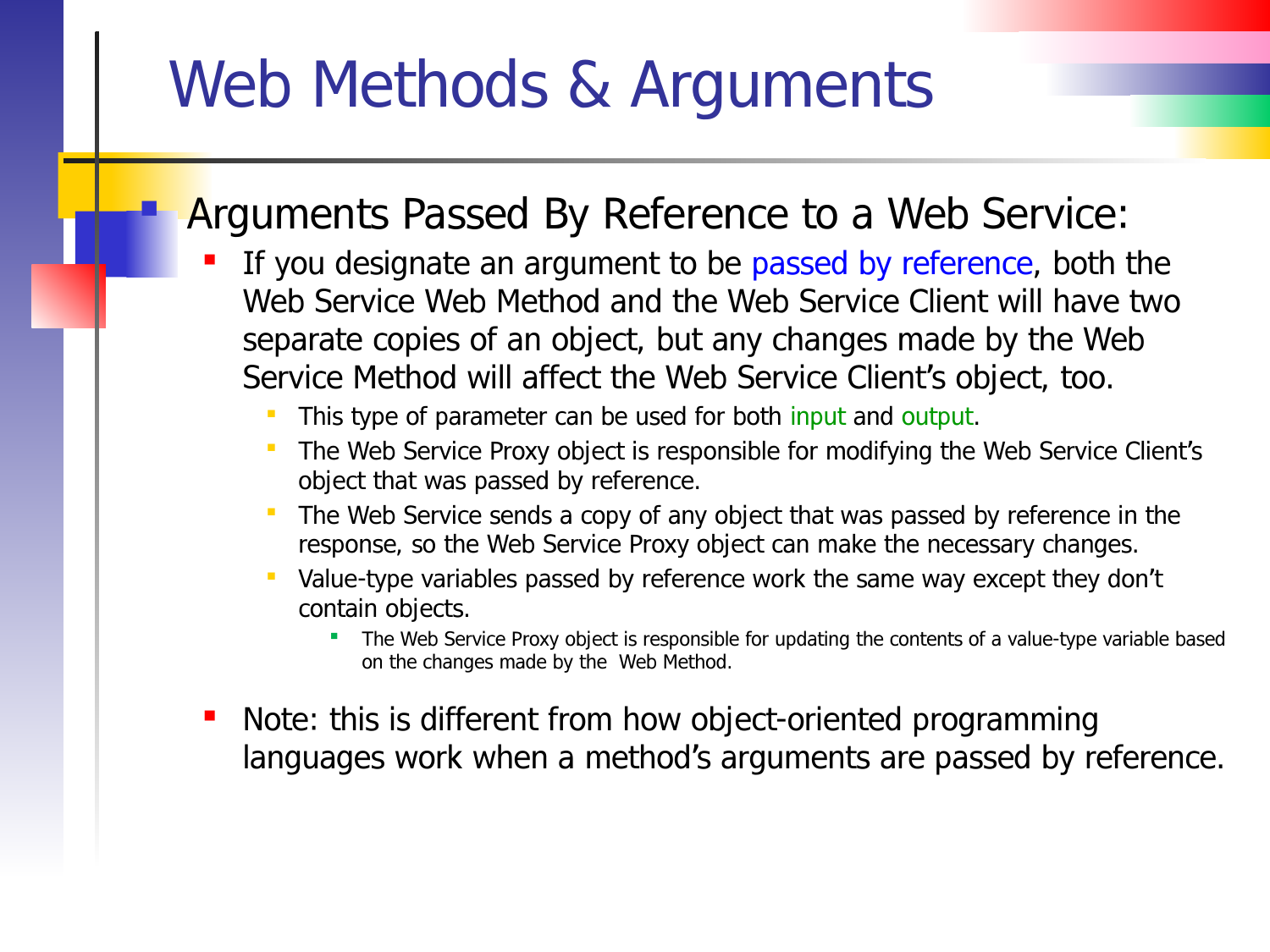

# Web Methods & Arguments
Arguments Passed By Reference to a Web Service:
If you designate an argument to be passed by reference, both the Web Service Web Method and the Web Service Client will have two separate copies of an object, but any changes made by the Web Service Method will affect the Web Service Client’s object, too.
This type of parameter can be used for both input and output.
The Web Service Proxy object is responsible for modifying the Web Service Client’s object that was passed by reference.
The Web Service sends a copy of any object that was passed by reference in the response, so the Web Service Proxy object can make the necessary changes.
Value-type variables passed by reference work the same way except they don’t contain objects.
The Web Service Proxy object is responsible for updating the contents of a value-type variable based on the changes made by the  Web Method.

Note: this is different from how object-oriented programming languages work when a method’s arguments are passed by reference.